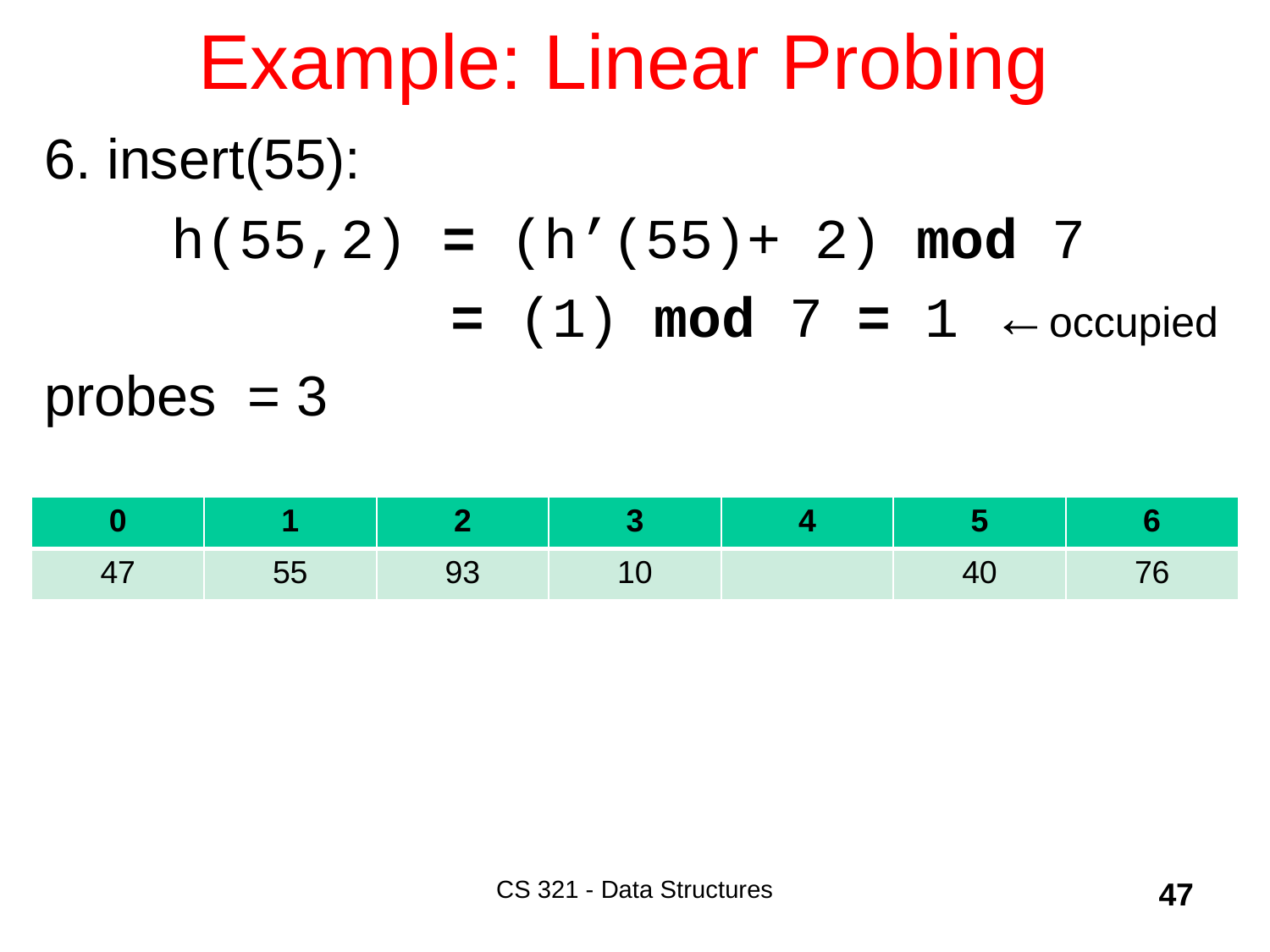

# Example: Linear Probing
6. insert(55):
	h(55,2) = (h’(55)+ 2) mod 7
            = (1) mod 7 = 1 ←occupied
probes  = 3

| 0 | 1 | 2 | 3 | 4 | 5 | 6 |
| --- | --- | --- | --- | --- | --- | --- |
| 47 | 55 | 93 | 10 |  | 40 | 76 |
CS 321 - Data Structures
47